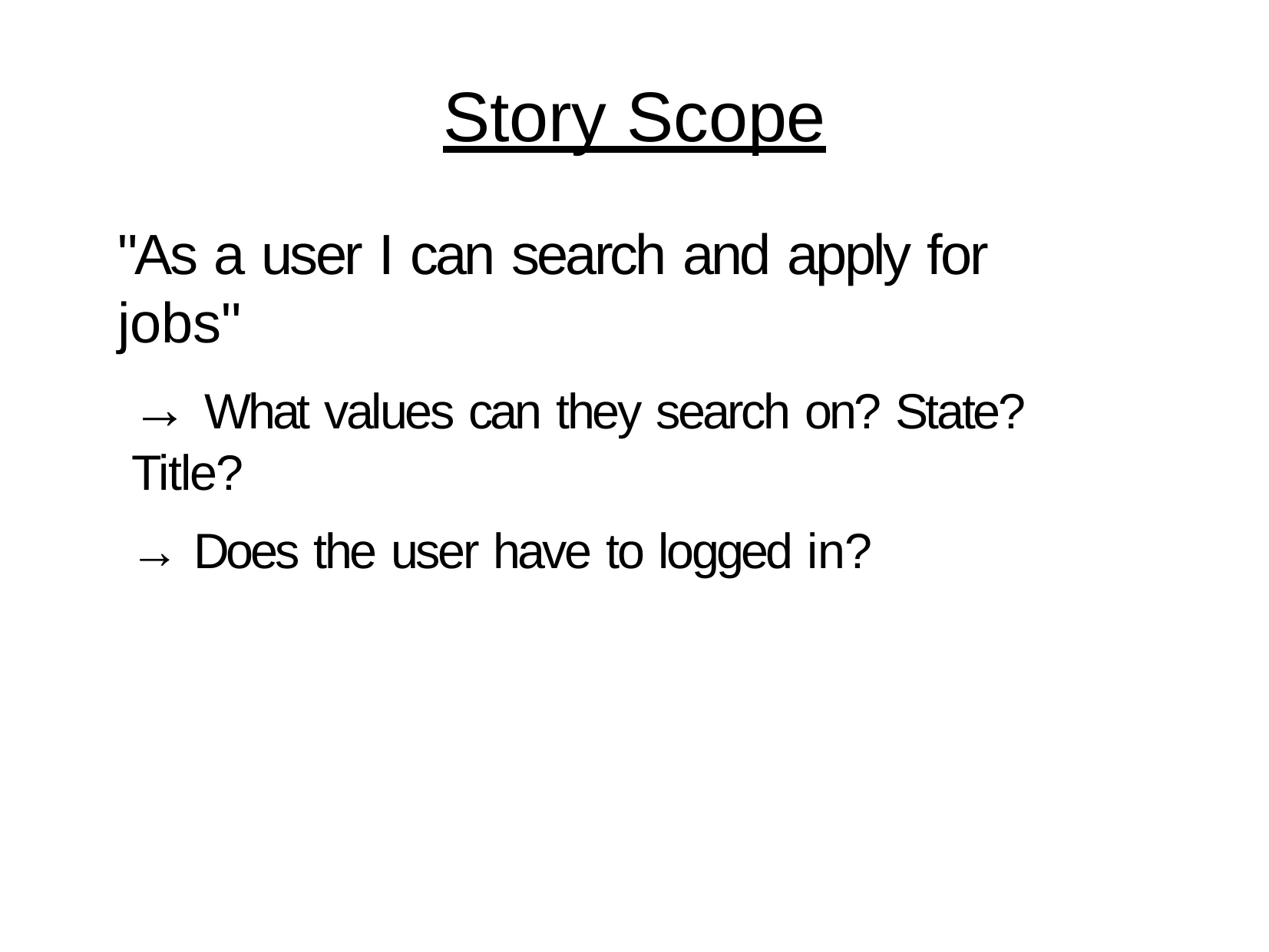

# Story Scope
"As a user I can search and apply for jobs"
→ What values can they search on? State? Title?
→ Does the user have to logged in?